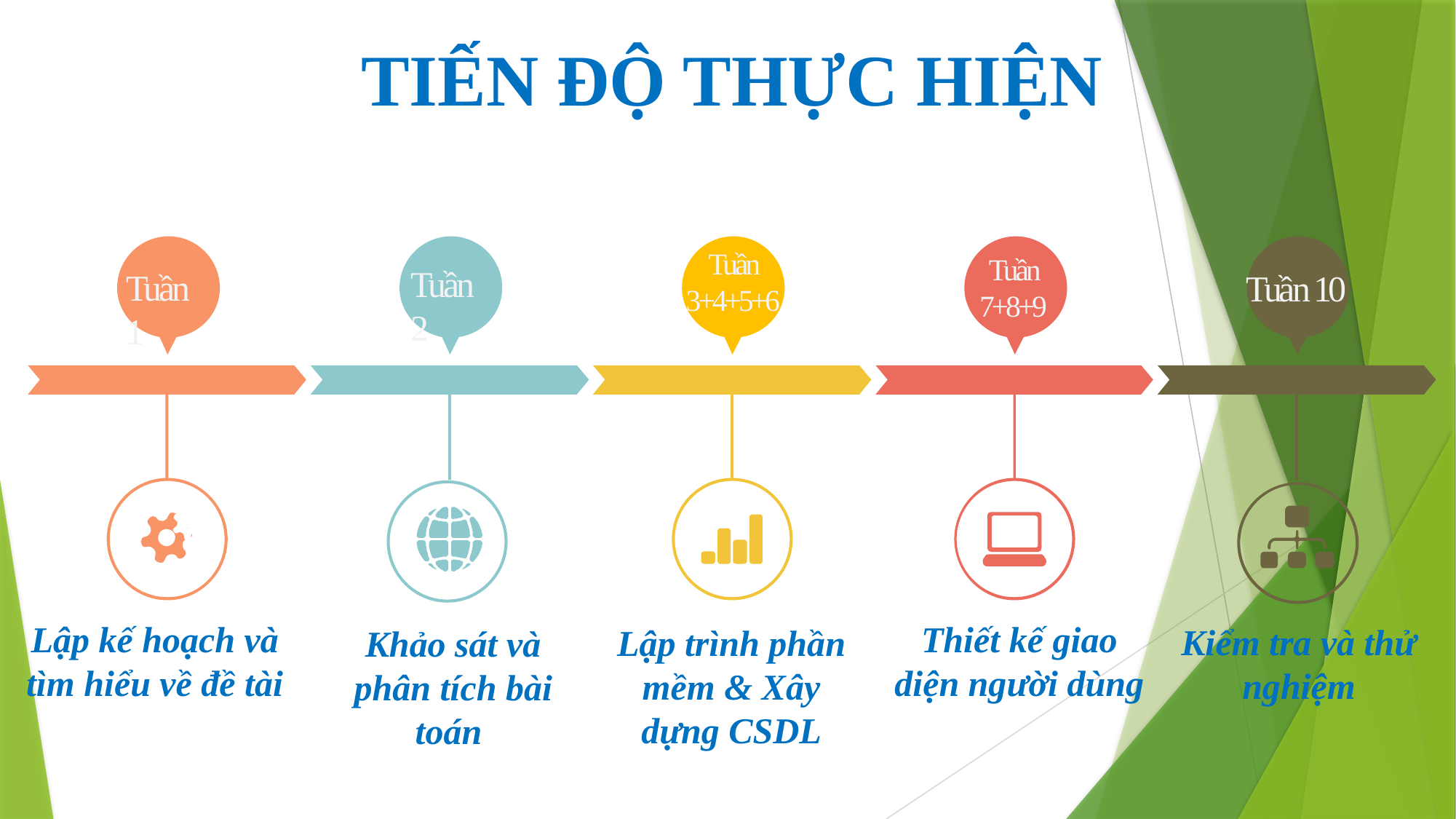

TIẾN ĐỘ THỰC HIỆN

Tuần 1

Tuần 2

Tuần 3+4+5+6

Tuần 7+8+9

Tuần 10

Lập kế hoạch và tìm hiểu về đề tài

Khảo sát và phân tích bài toán

Lập trình phần mềm & Xây dựng CSDL

Thiết kế giao diện người dùng

Kiểm tra và thử nghiệm